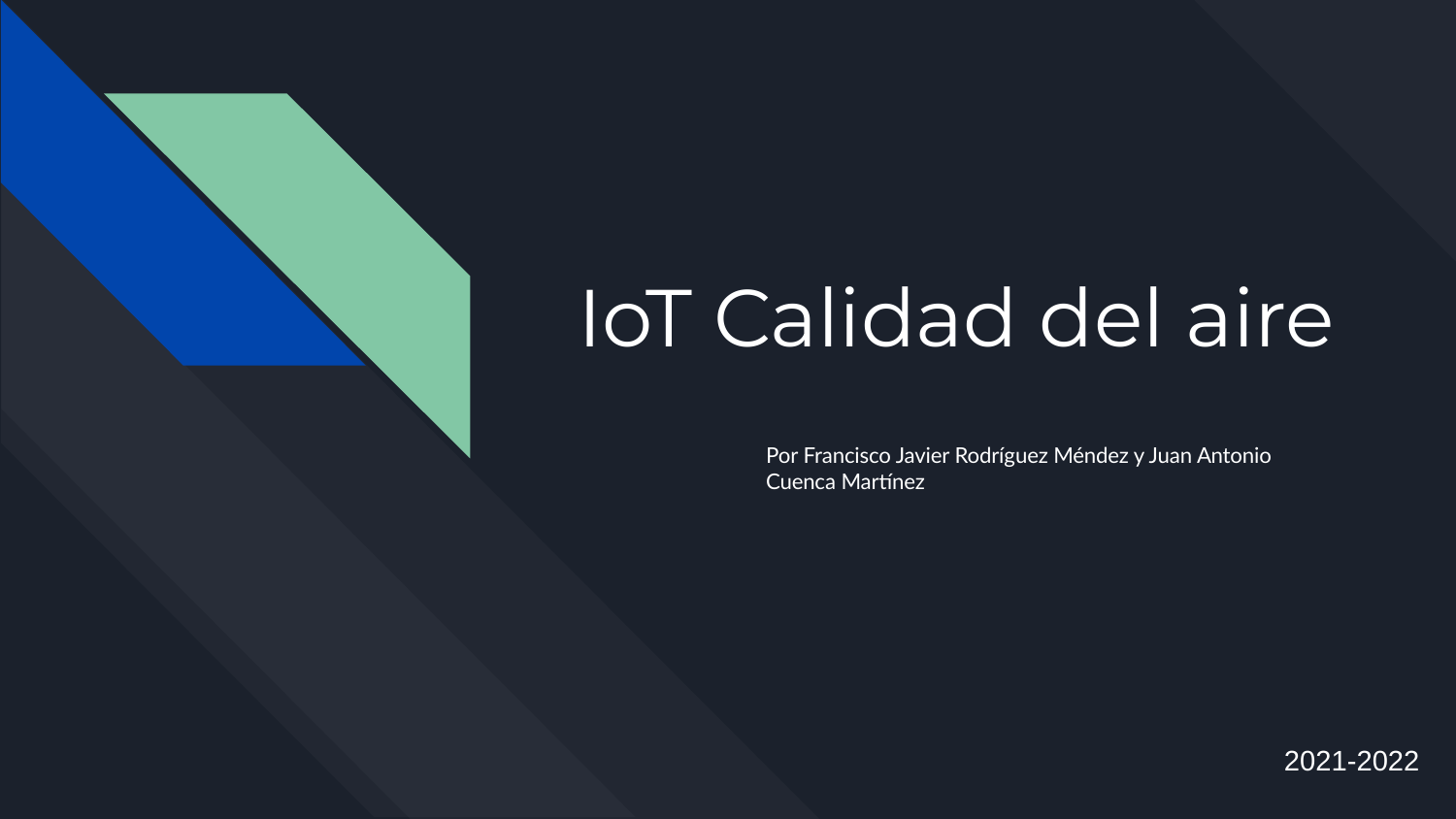

# IoT Calidad del aire
Por Francisco Javier Rodríguez Méndez y Juan Antonio Cuenca Martínez
2021-2022